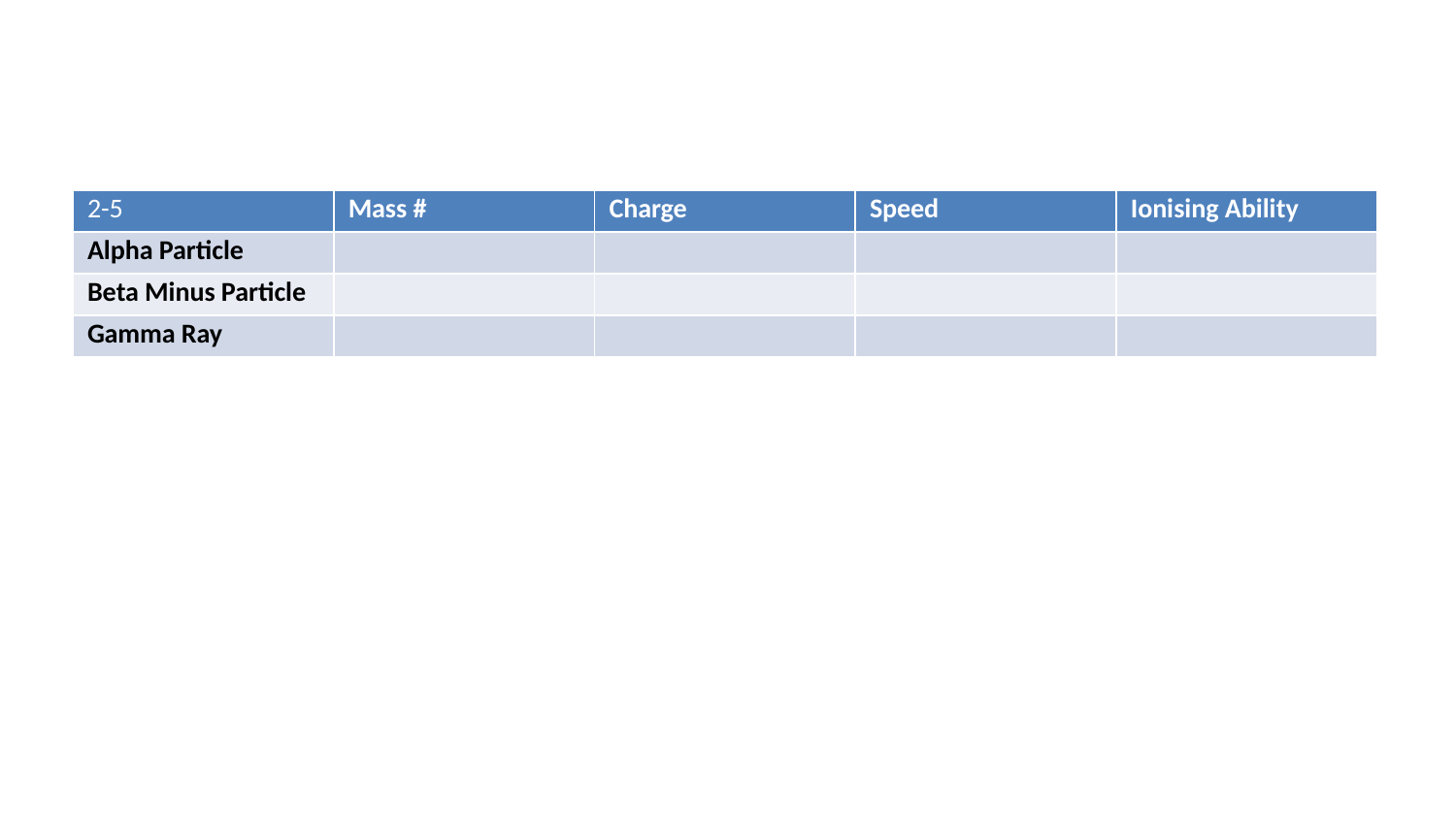

| 2-5 | Mass # | Charge | Speed | Ionising Ability |
| --- | --- | --- | --- | --- |
| Alpha Particle |  |  |  |  |
| Beta Minus Particle |  |  |  |  |
| Gamma Ray |  |  |  |  |